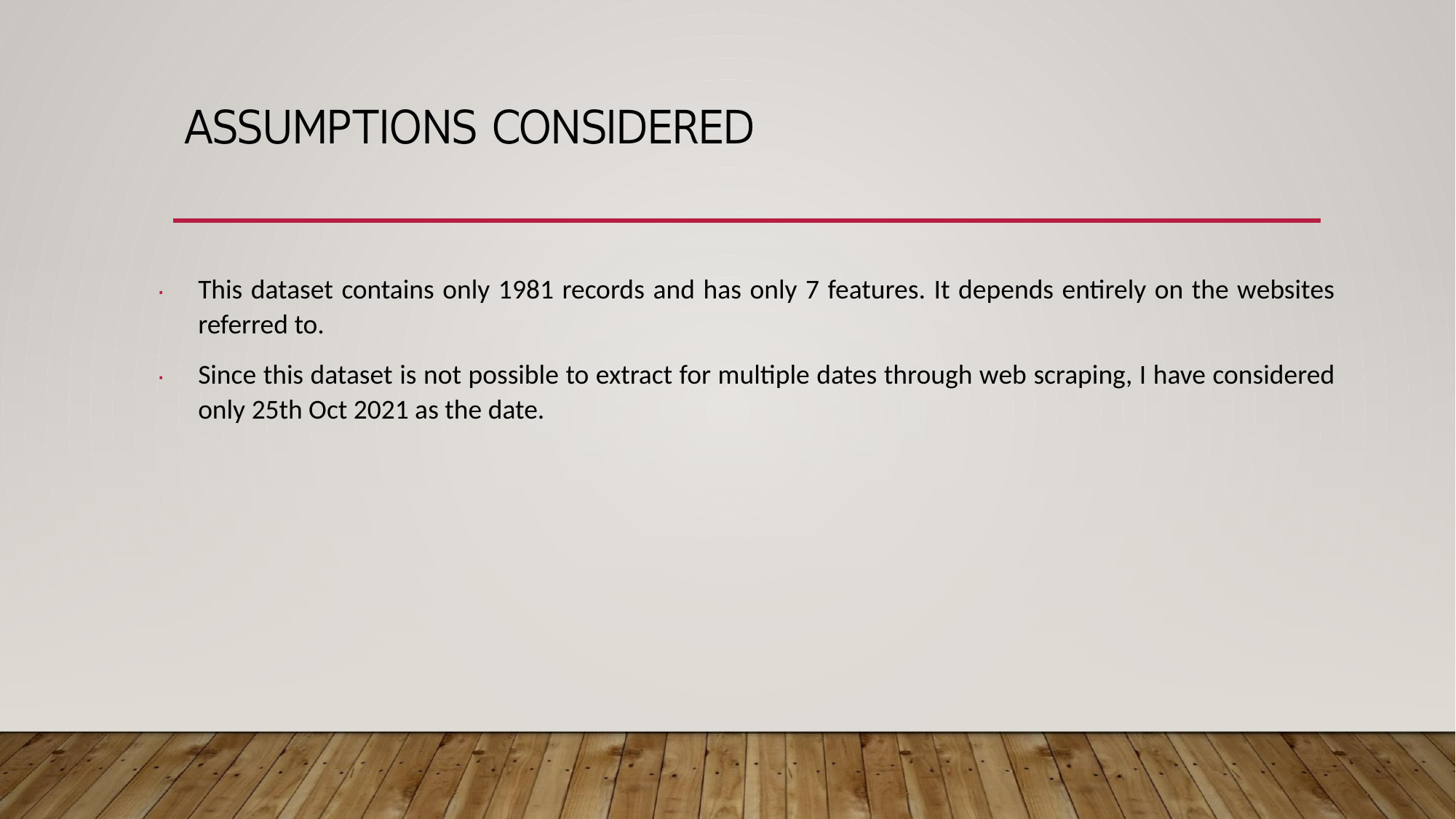

# ASSUMPTIONS CONSIDERED
This dataset contains only 1981 records and has only 7 features. It depends entirely on the websites referred to.
Since this dataset is not possible to extract for multiple dates through web scraping, I have considered only 25th Oct 2021 as the date.